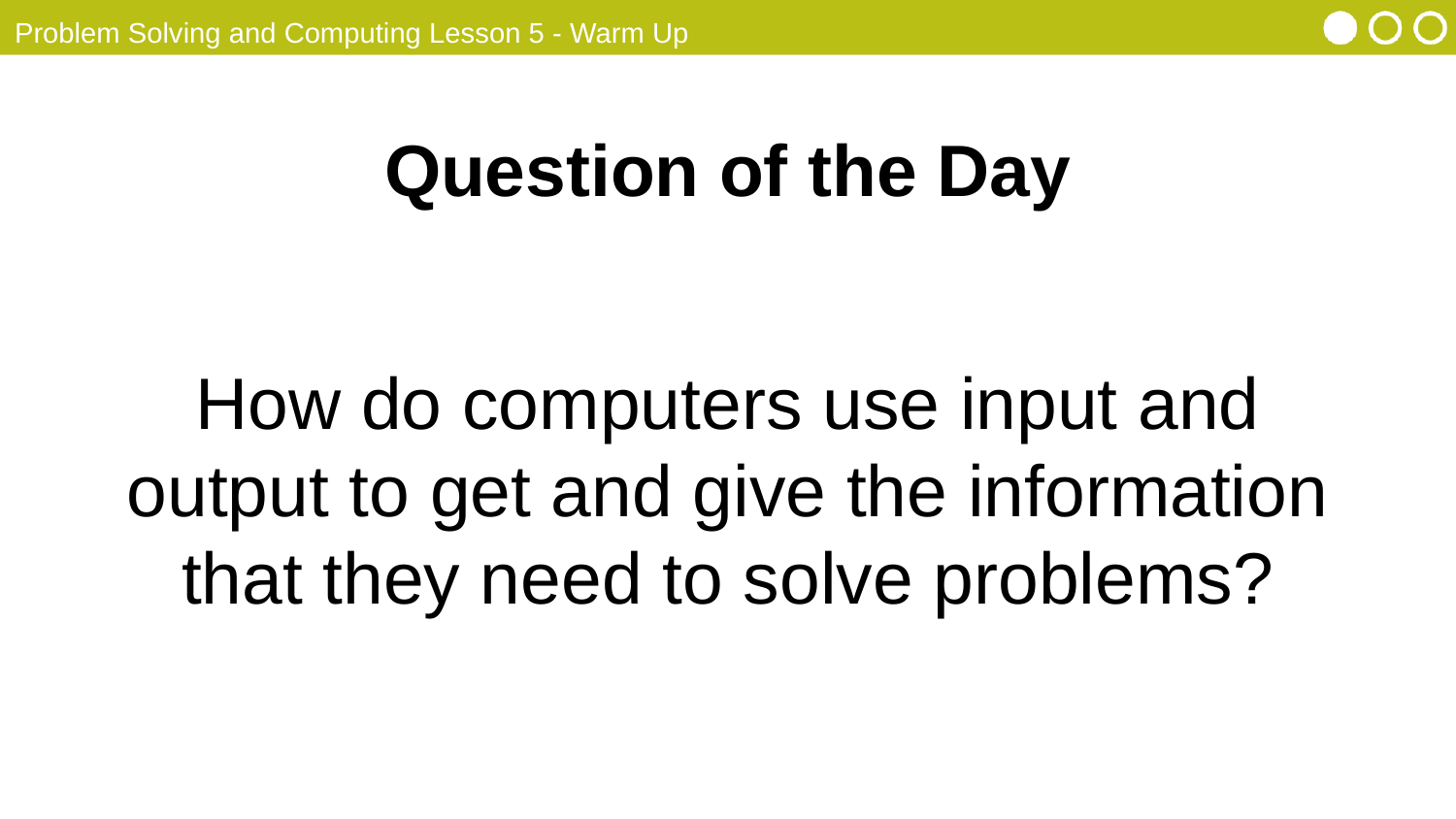

Problem Solving and Computing Lesson 5 - Warm Up
Question of the Day

How do computers use input and output to get and give the information that they need to solve problems?